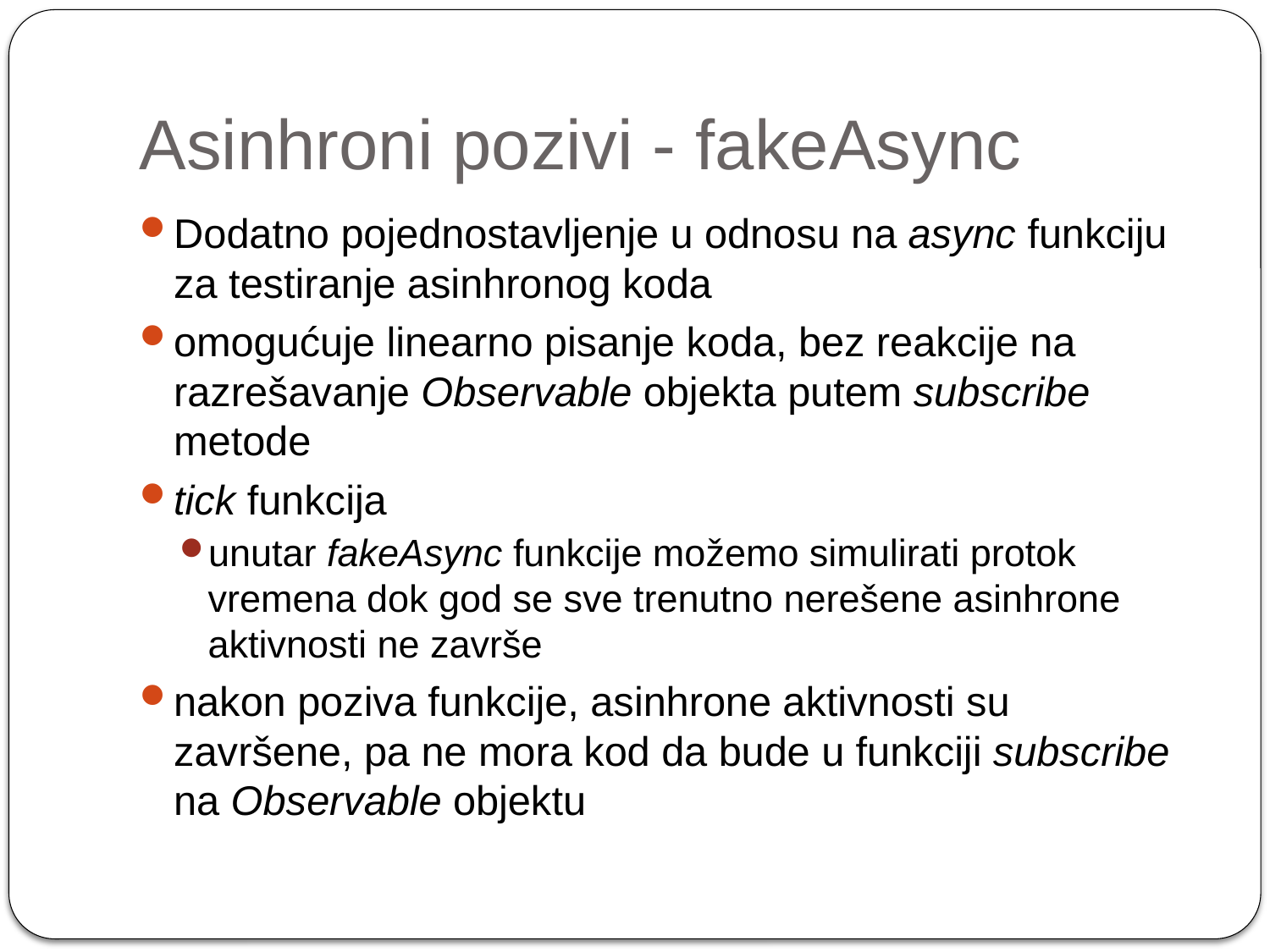

# Asinhroni pozivi - fakeAsync
Dodatno pojednostavljenje u odnosu na async funkciju za testiranje asinhronog koda
omogućuje linearno pisanje koda, bez reakcije na razrešavanje Observable objekta putem subscribe metode
tick funkcija
unutar fakeAsync funkcije možemo simulirati protok vremena dok god se sve trenutno nerešene asinhrone aktivnosti ne završe
nakon poziva funkcije, asinhrone aktivnosti su završene, pa ne mora kod da bude u funkciji subscribe na Observable objektu